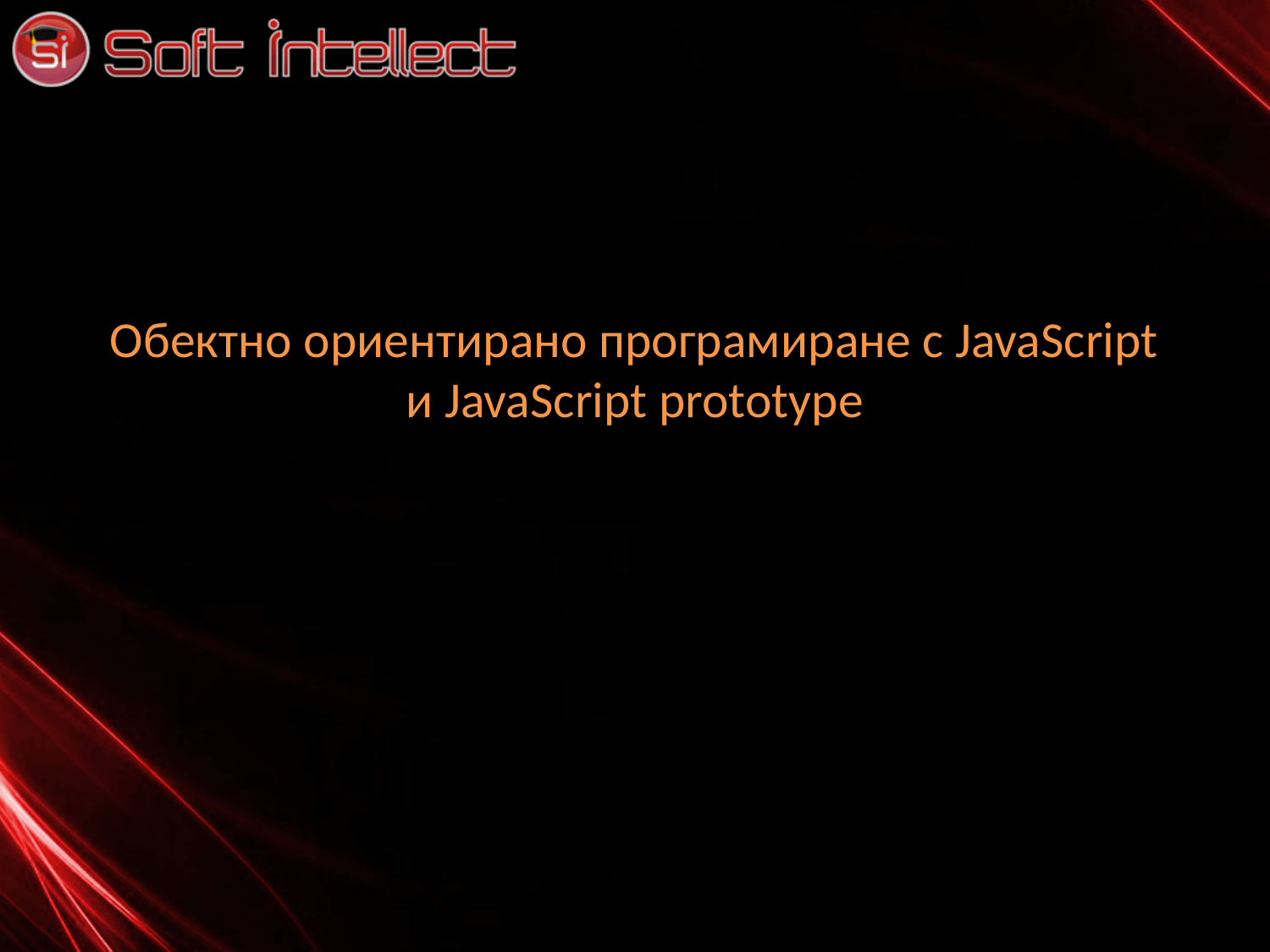

# Обектно ориентирано програмиране с JavaScript и JavaScript prototype